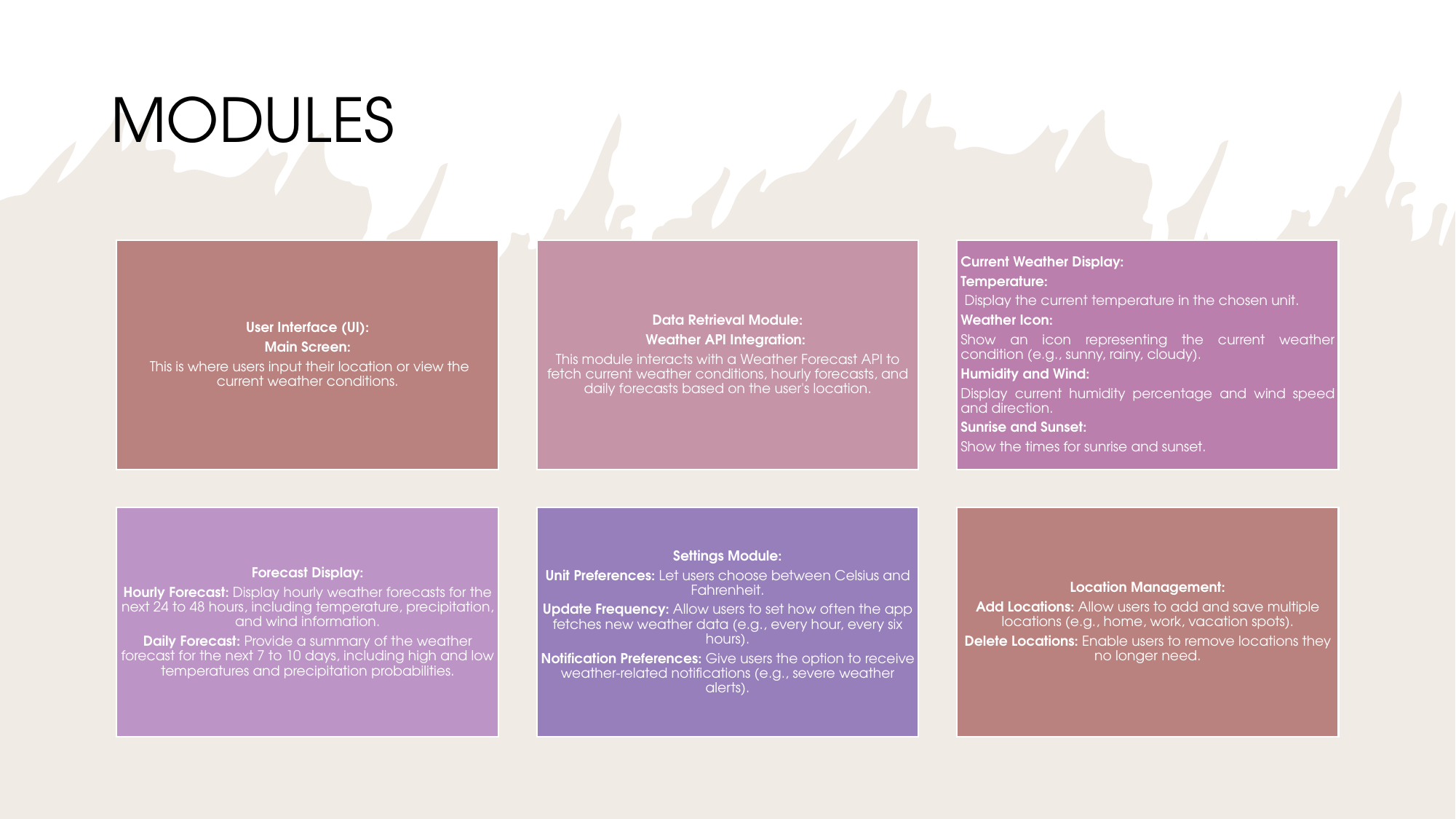

# MODULES

User Interface (UI):
Main Screen:
 This is where users input their location or view the current weather conditions.
Data Retrieval Module:
Weather API Integration:
This module interacts with a Weather Forecast API to fetch current weather conditions, hourly forecasts, and daily forecasts based on the user's location.
Current Weather Display:
Temperature:
 Display the current temperature in the chosen unit.
Weather Icon:
Show an icon representing the current weather condition (e.g., sunny, rainy, cloudy).
Humidity and Wind:
Display current humidity percentage and wind speed and direction.
Sunrise and Sunset:
Show the times for sunrise and sunset.
Forecast Display:
Hourly Forecast: Display hourly weather forecasts for the next 24 to 48 hours, including temperature, precipitation, and wind information.
Daily Forecast: Provide a summary of the weather forecast for the next 7 to 10 days, including high and low temperatures and precipitation probabilities.
Settings Module:
Unit Preferences: Let users choose between Celsius and Fahrenheit.
Update Frequency: Allow users to set how often the app fetches new weather data (e.g., every hour, every six hours).
Notification Preferences: Give users the option to receive weather-related notifications (e.g., severe weather alerts).
Location Management:
Add Locations: Allow users to add and save multiple locations (e.g., home, work, vacation spots).
Delete Locations: Enable users to remove locations they no longer need.